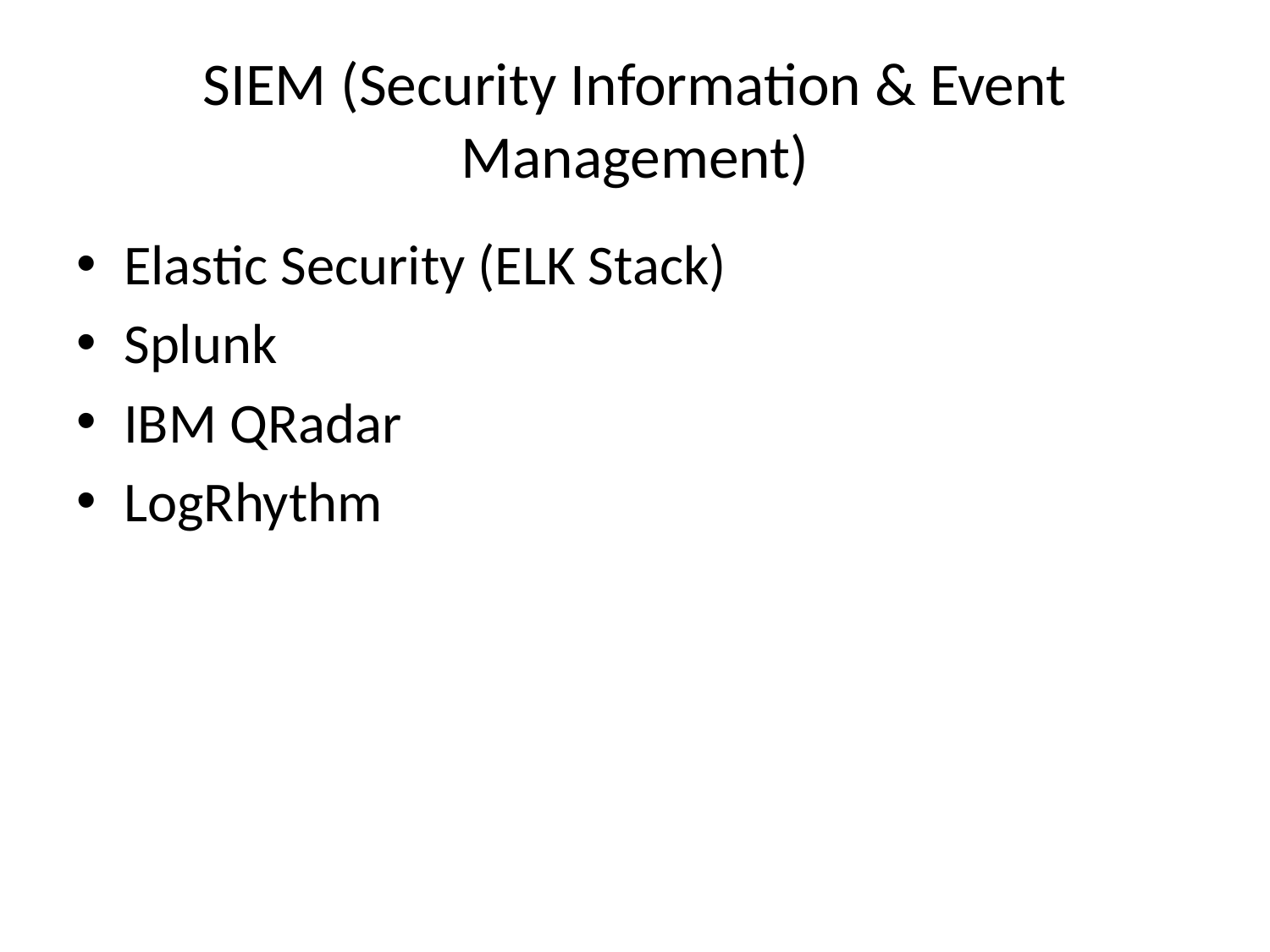

# SIEM (Security Information & Event Management)
Elastic Security (ELK Stack)
Splunk
IBM QRadar
LogRhythm